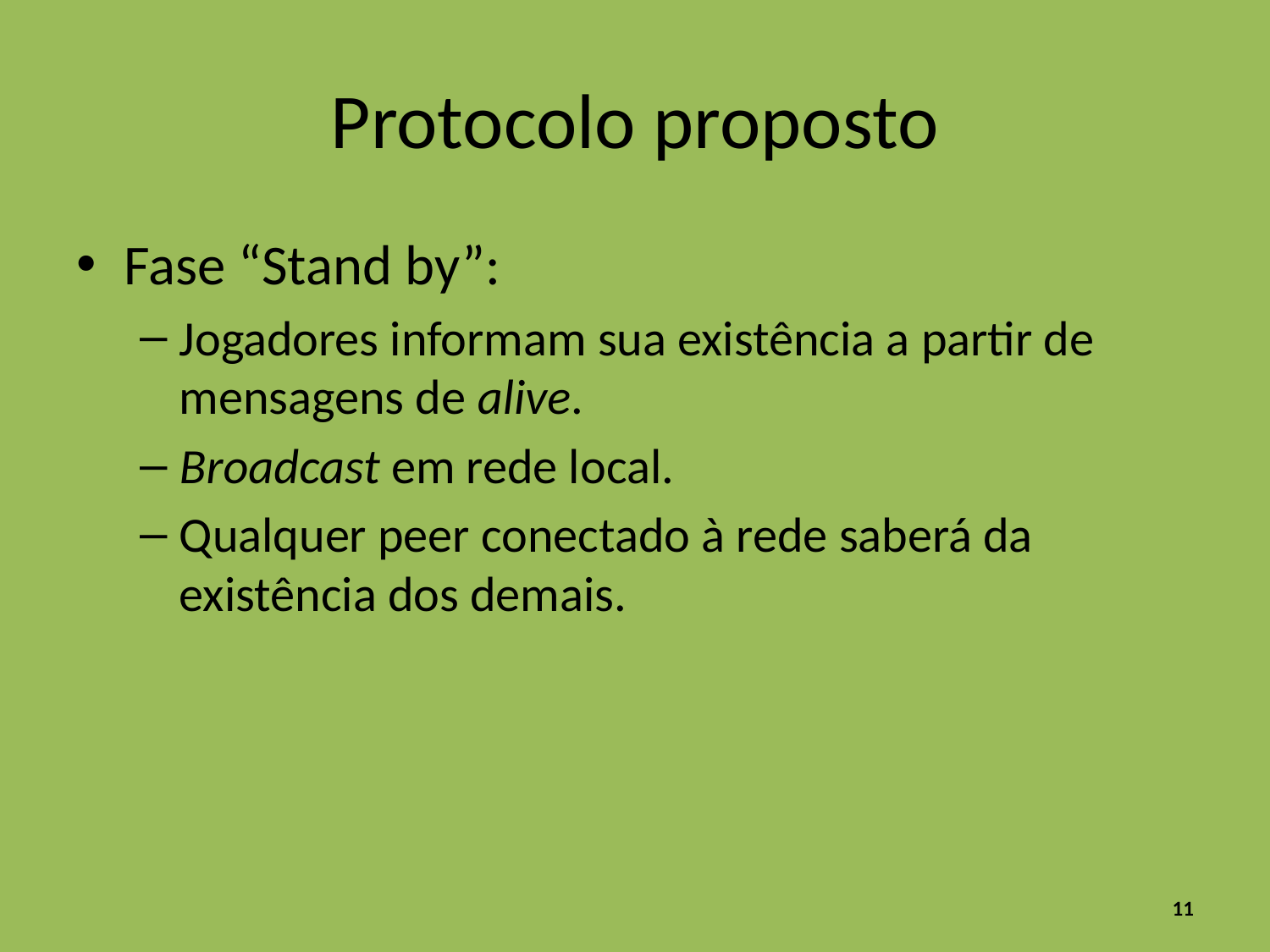

# Protocolo proposto
Fase “Stand by”:
Jogadores informam sua existência a partir de mensagens de alive.
Broadcast em rede local.
Qualquer peer conectado à rede saberá da existência dos demais.
11